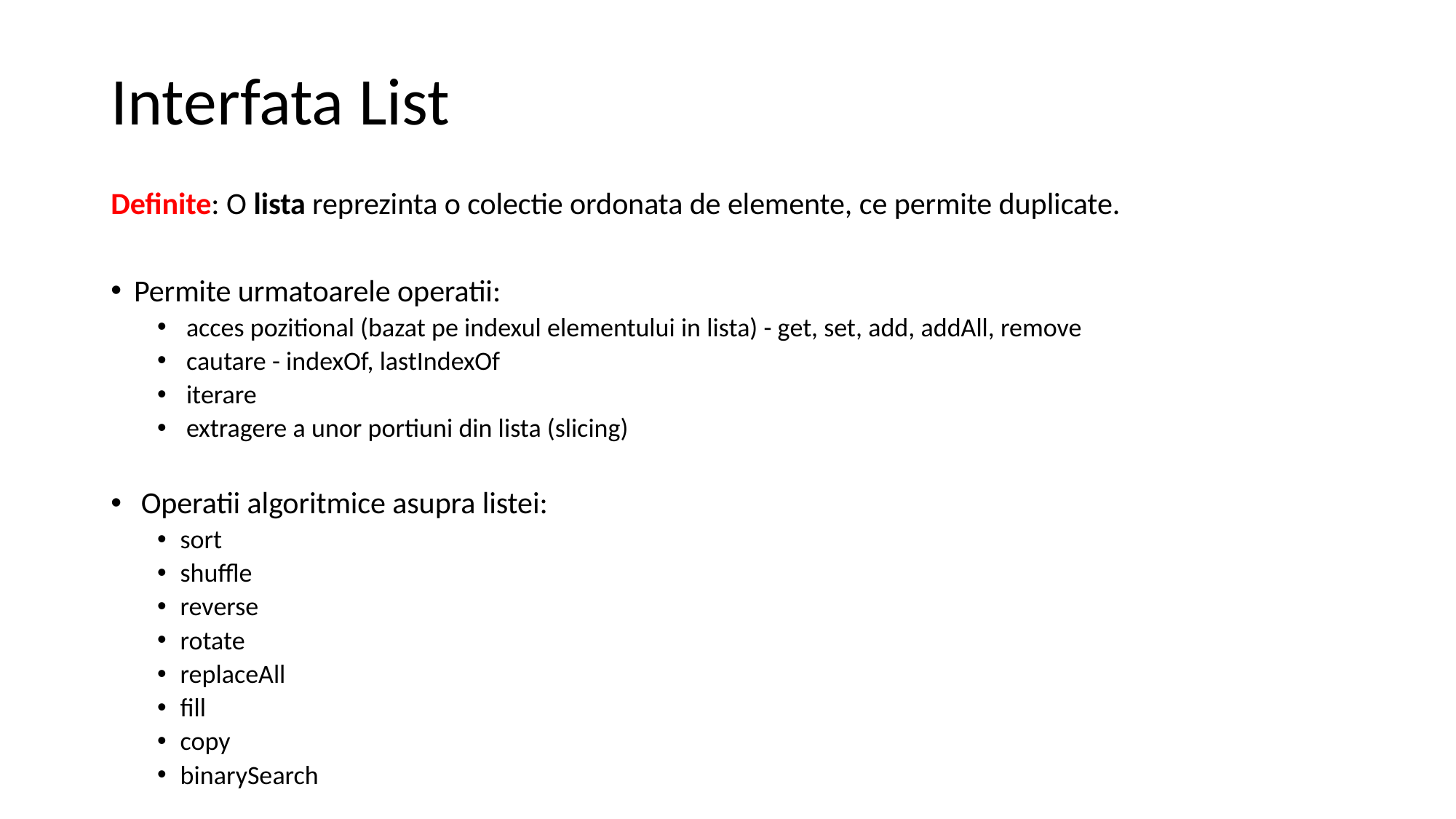

# Interfata List
Definite: O lista reprezinta o colectie ordonata de elemente, ce permite duplicate.

Permite urmatoarele operatii:
 acces pozitional (bazat pe indexul elementului in lista) - get, set, add, addAll, remove
 cautare - indexOf, lastIndexOf
 iterare
 extragere a unor portiuni din lista (slicing)

 Operatii algoritmice asupra listei:
sort
shuffle
reverse
rotate
replaceAll
fill
copy
binarySearch